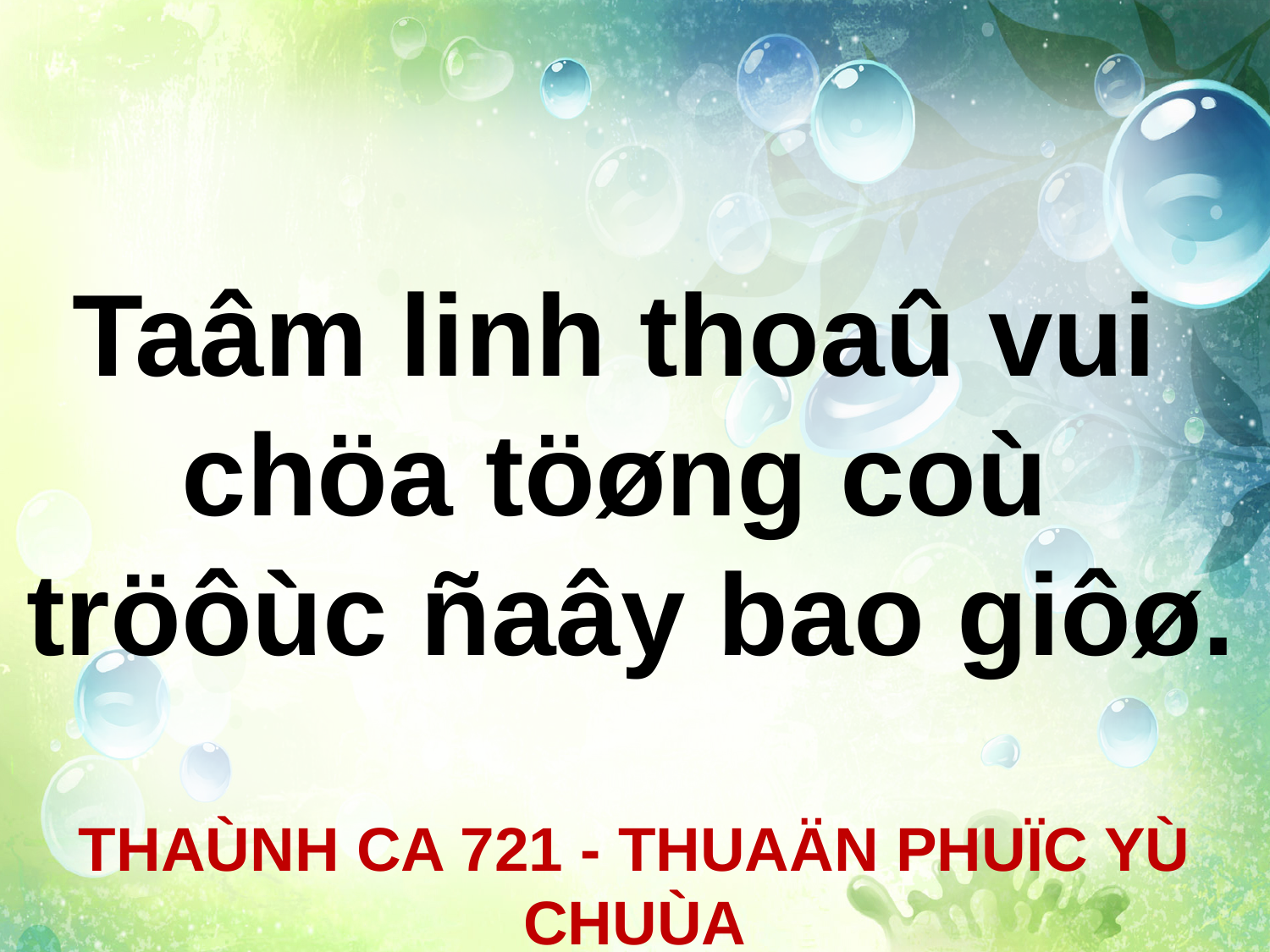

Taâm linh thoaû vui
chöa töøng coù
tröôùc ñaây bao giôø.
THAÙNH CA 721 - THUAÄN PHUÏC YÙ CHUÙA